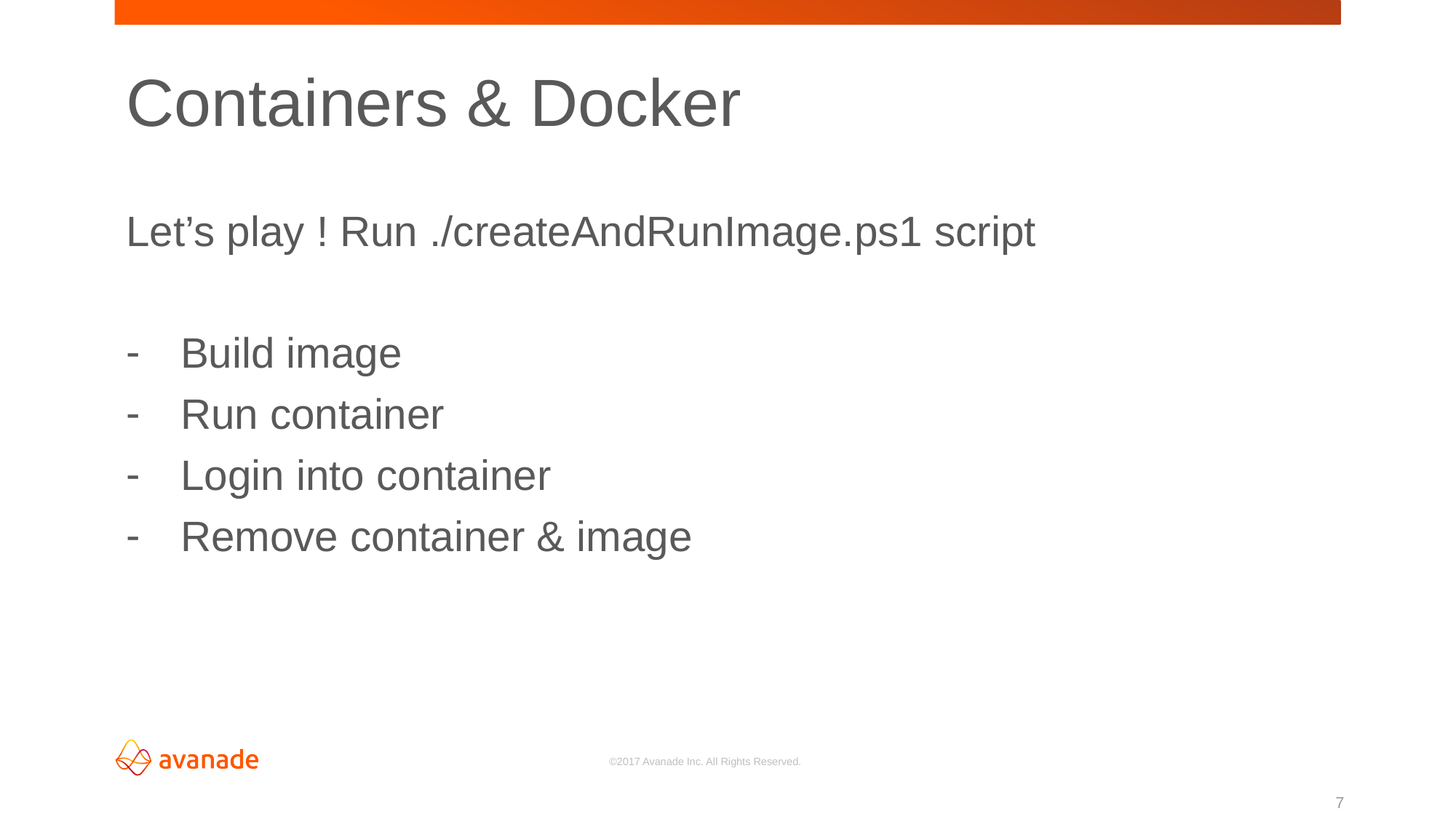

Containers & Docker

Let’s play ! Run ./createAndRunImage.ps1 script

Build image
Run container
Login into container
Remove container & image
7